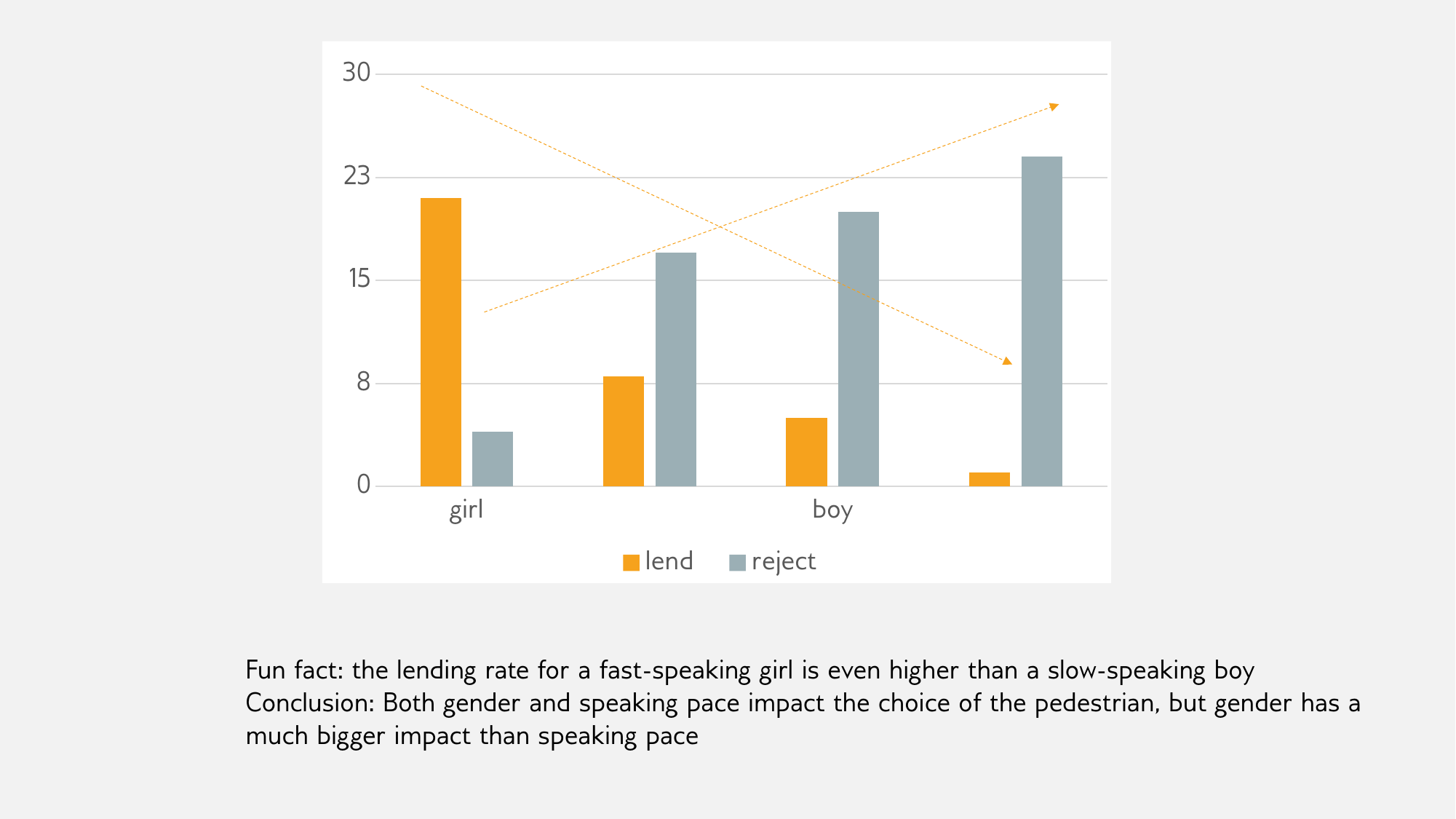

### Chart

| Category | lend | reject |
|---|---|---|
| girl | 21.0 | 4.0 |
|  | 8.0 | 17.0 |
| boy | 5.0 | 20.0 |
|  | 1.0 | 24.0 |

Fun fact: the lending rate for a fast-speaking girl is even higher than a slow-speaking boy
Conclusion: Both gender and speaking pace impact the choice of the pedestrian, but gender has a much bigger impact than speaking pace